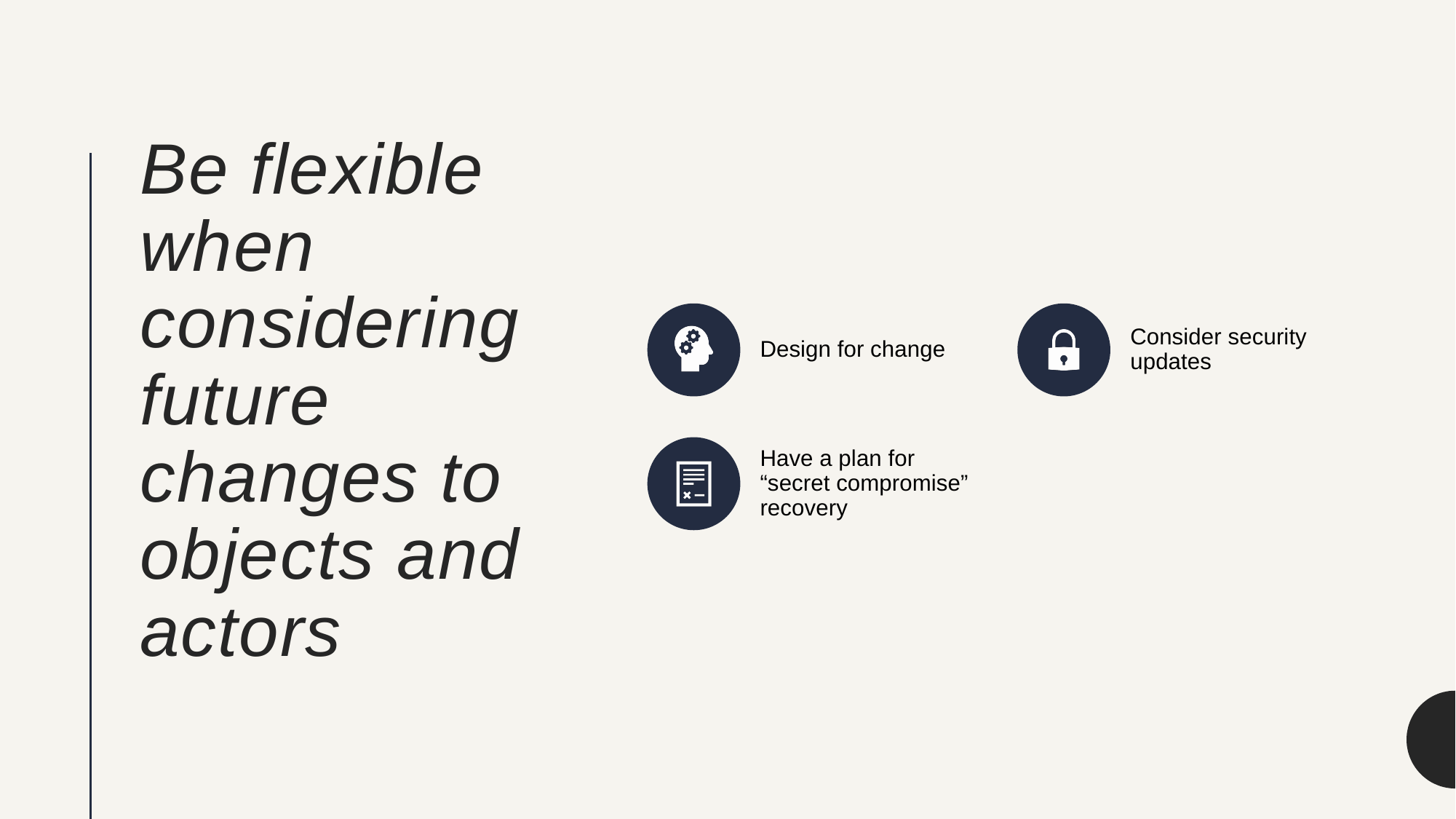

Design for change
Consider security updates
Have a plan for “secret compromise” recovery
# Be flexible when considering future changes to objects and actors